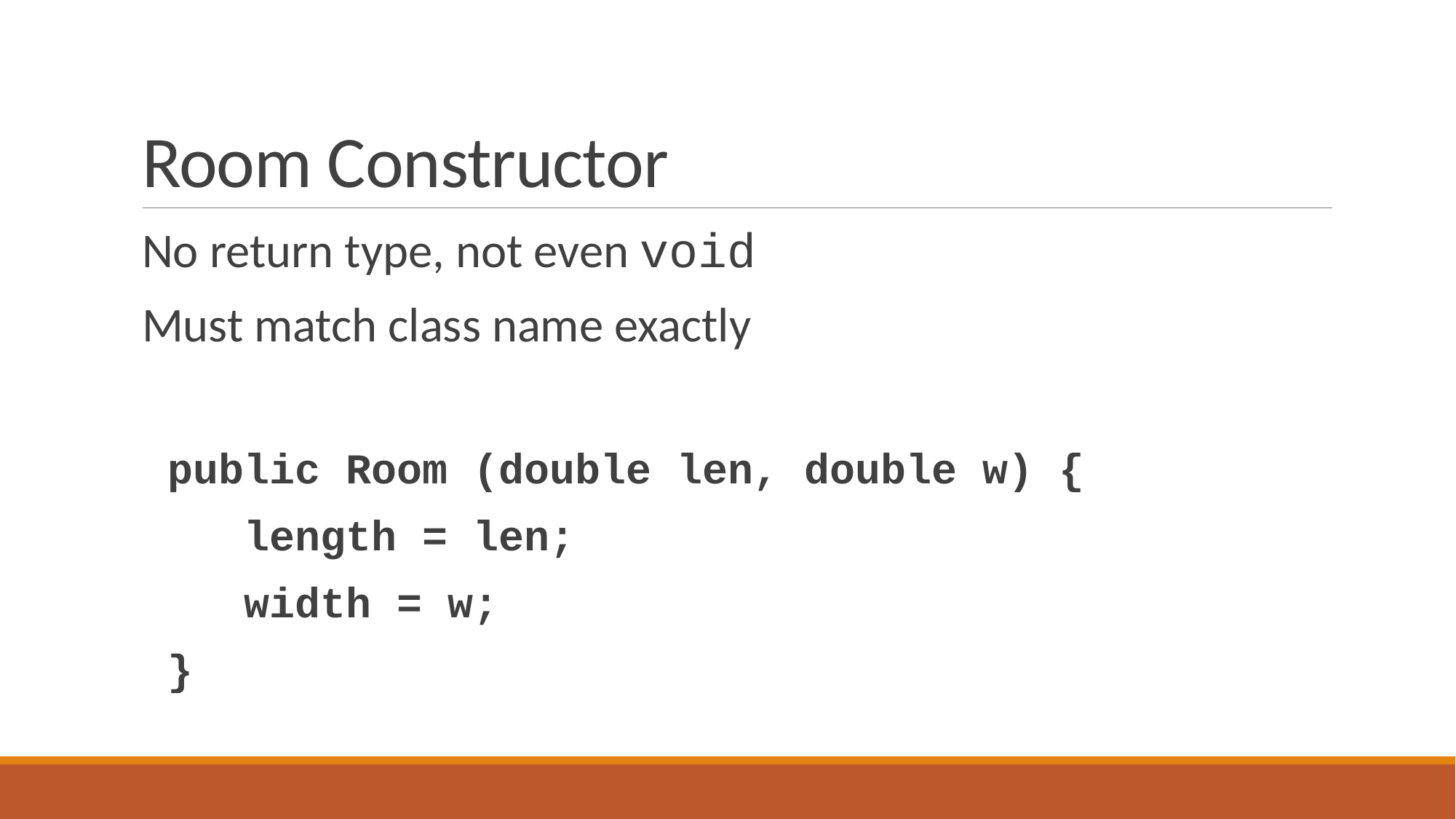

# Room Constructor
No return type, not even void
Must match class name exactly

 public Room (double len, double w) {
    length = len;
    width = w;
 }